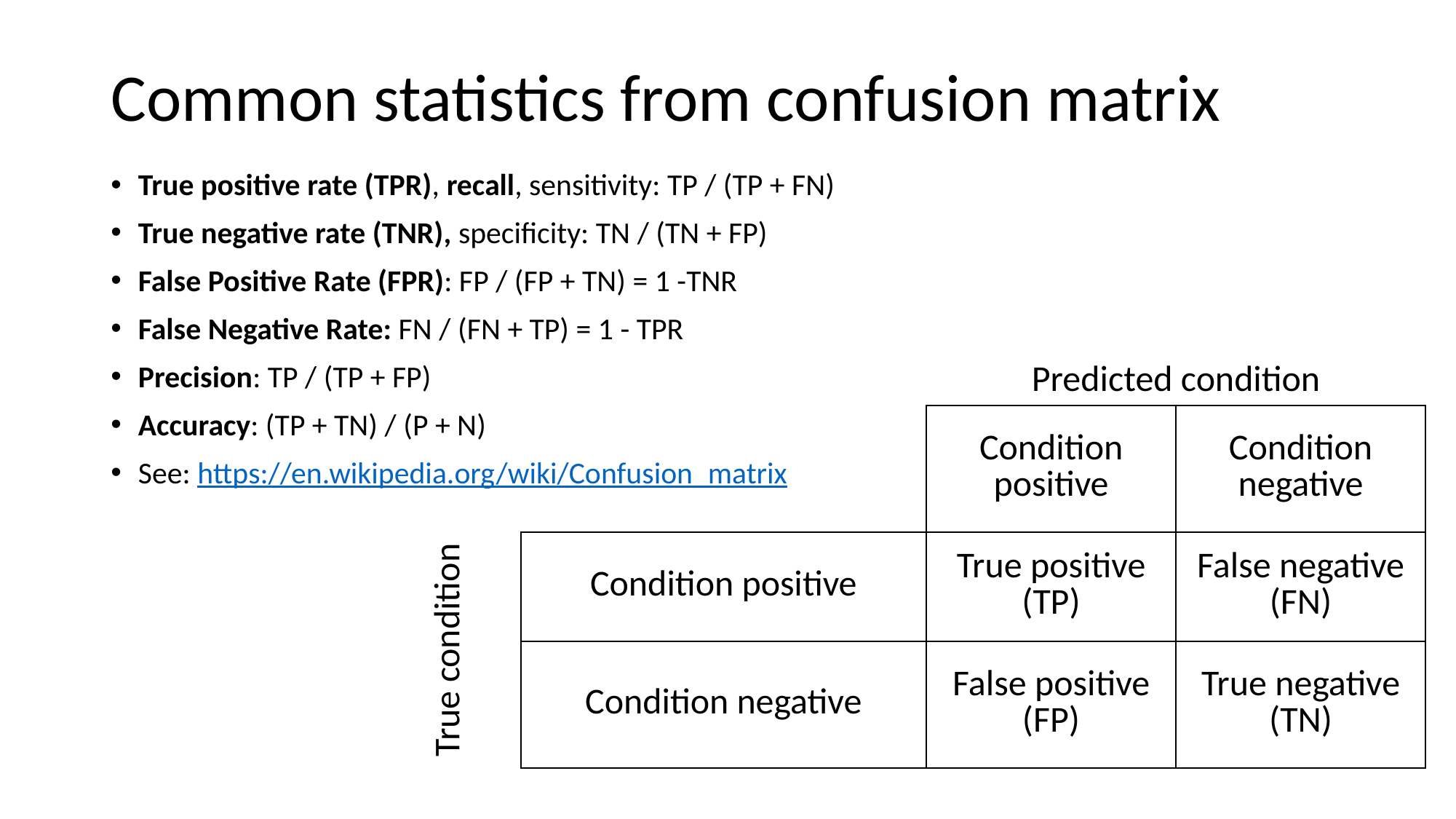

# Common statistics from confusion matrix
True positive rate (TPR), recall, sensitivity: TP / (TP + FN)
True negative rate (TNR), specificity: TN / (TN + FP)
False Positive Rate (FPR): FP / (FP + TN) = 1 -TNR
False Negative Rate: FN / (FN + TP) = 1 - TPR
Precision: TP / (TP + FP)
Accuracy: (TP + TN) / (P + N)
See: https://en.wikipedia.org/wiki/Confusion_matrix
|  |  | Predicted condition |  |
| --- | --- | --- | --- |
|  |  | Condition positive | Condition negative |
| True condition | Condition positive | True positive (TP) | False negative (FN) |
|  | Condition negative | False positive (FP) | True negative (TN) |